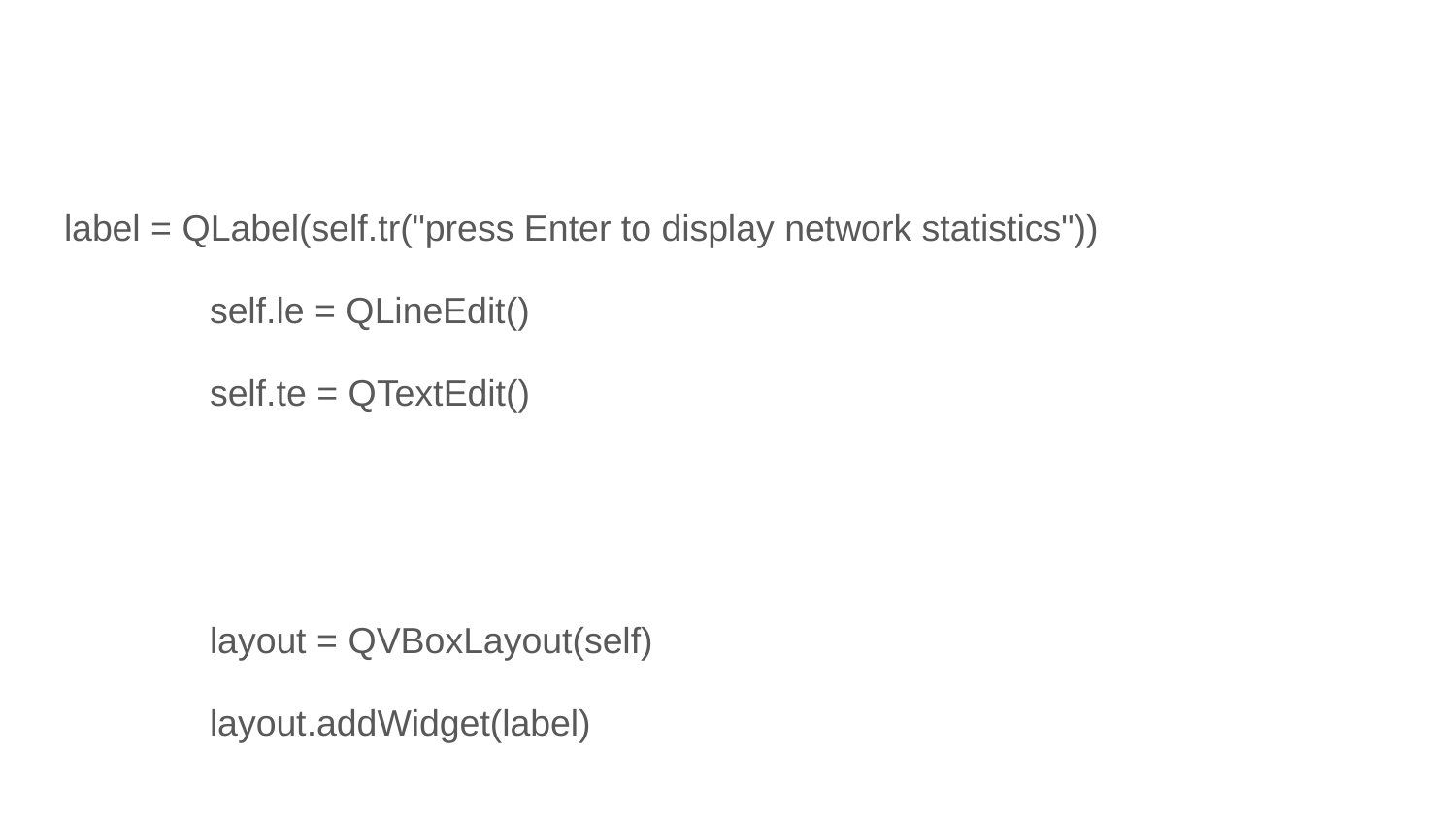

#
label = QLabel(self.tr("press Enter to display network statistics"))
    	self.le = QLineEdit()
    	self.te = QTextEdit()

    	layout = QVBoxLayout(self)
    	layout.addWidget(label)